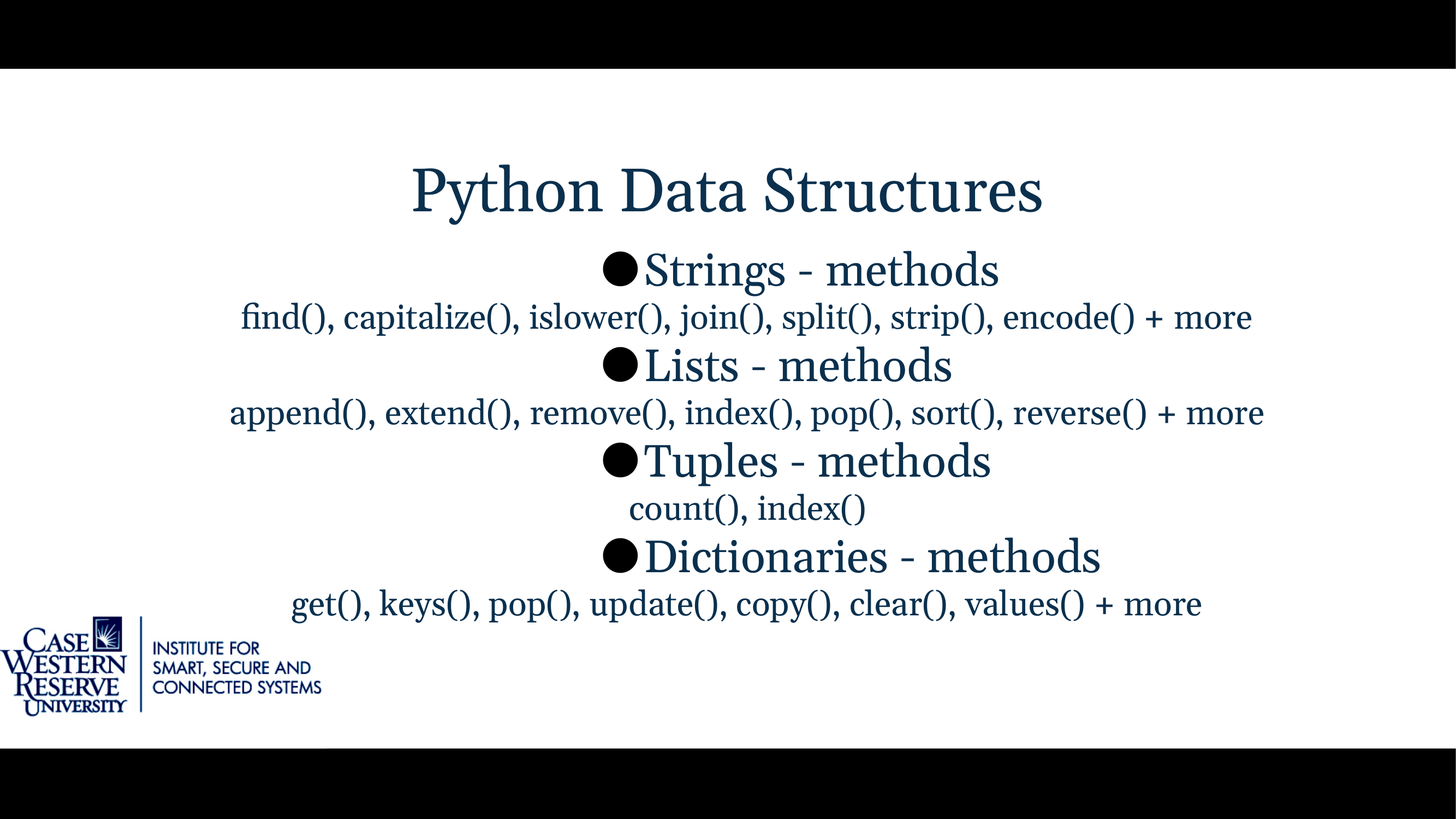

# Python Data Structures
Strings - methods
find(), capitalize(), islower(), join(), split(), strip(), encode() + more
Lists - methods
append(), extend(), remove(), index(), pop(), sort(), reverse() + more
Tuples - methods
count(), index()
Dictionaries - methods
get(), keys(), pop(), update(), copy(), clear(), values() + more